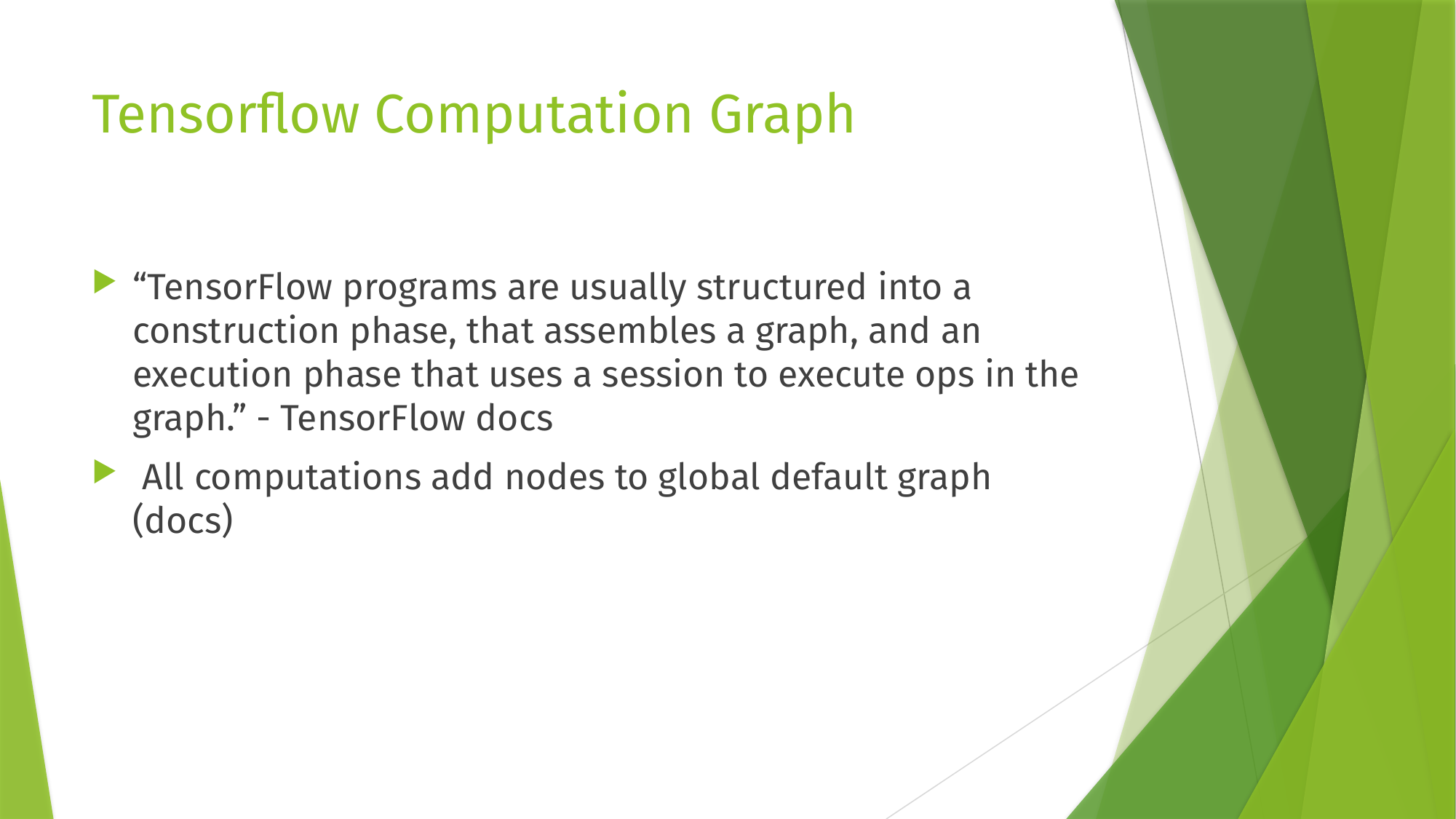

# Tensorflow Computation Graph
“TensorFlow programs are usually structured into a construction phase, that assembles a graph, and an execution phase that uses a session to execute ops in the graph.” - TensorFlow docs
 All computations add nodes to global default graph (docs)